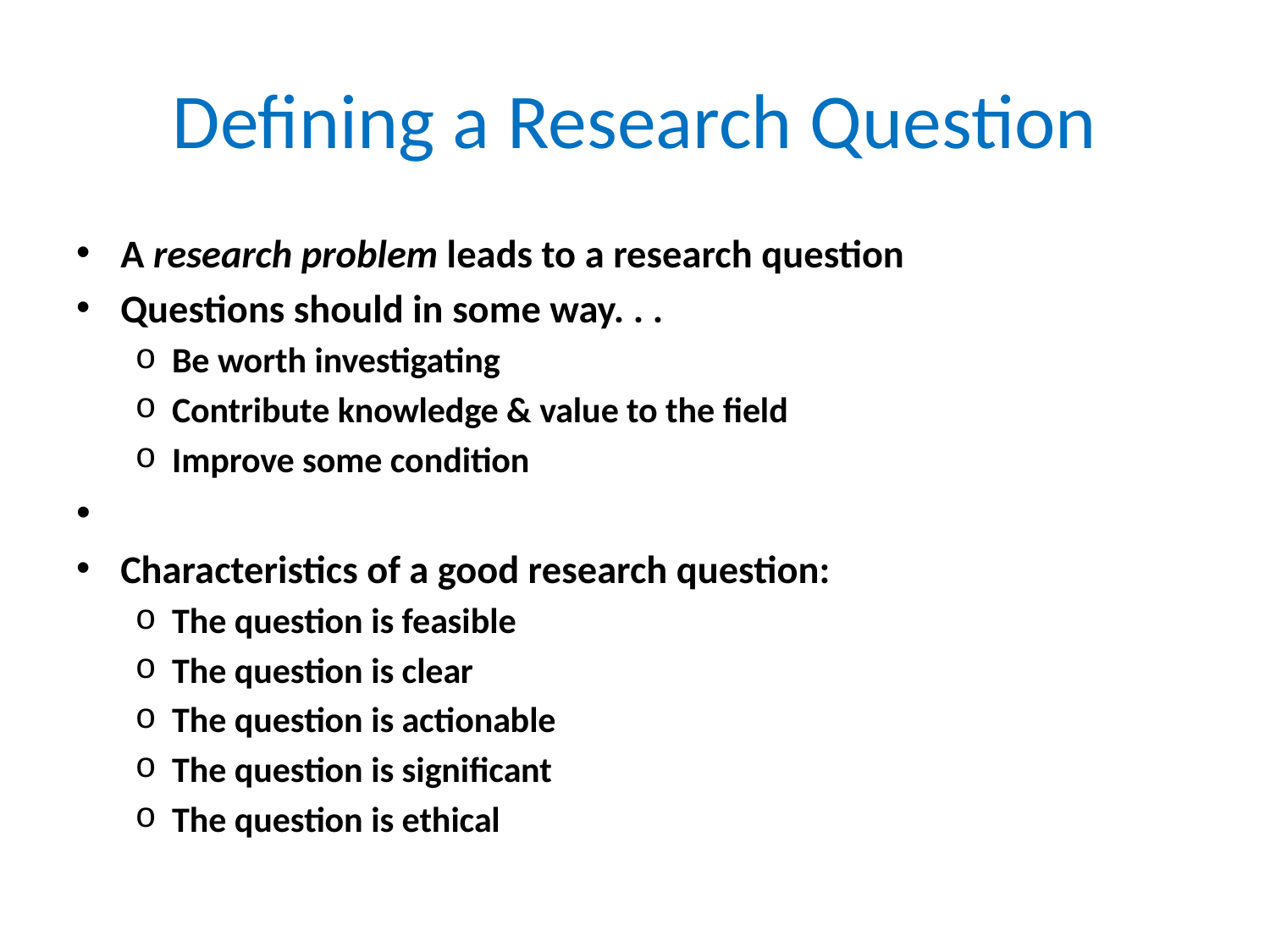

# Defining a Research Question
A research problem leads to a research question
Questions should in some way. . .
Be worth investigating
Contribute knowledge & value to the field
Improve some condition

Characteristics of a good research question:
The question is feasible
The question is clear
The question is actionable
The question is significant
The question is ethical